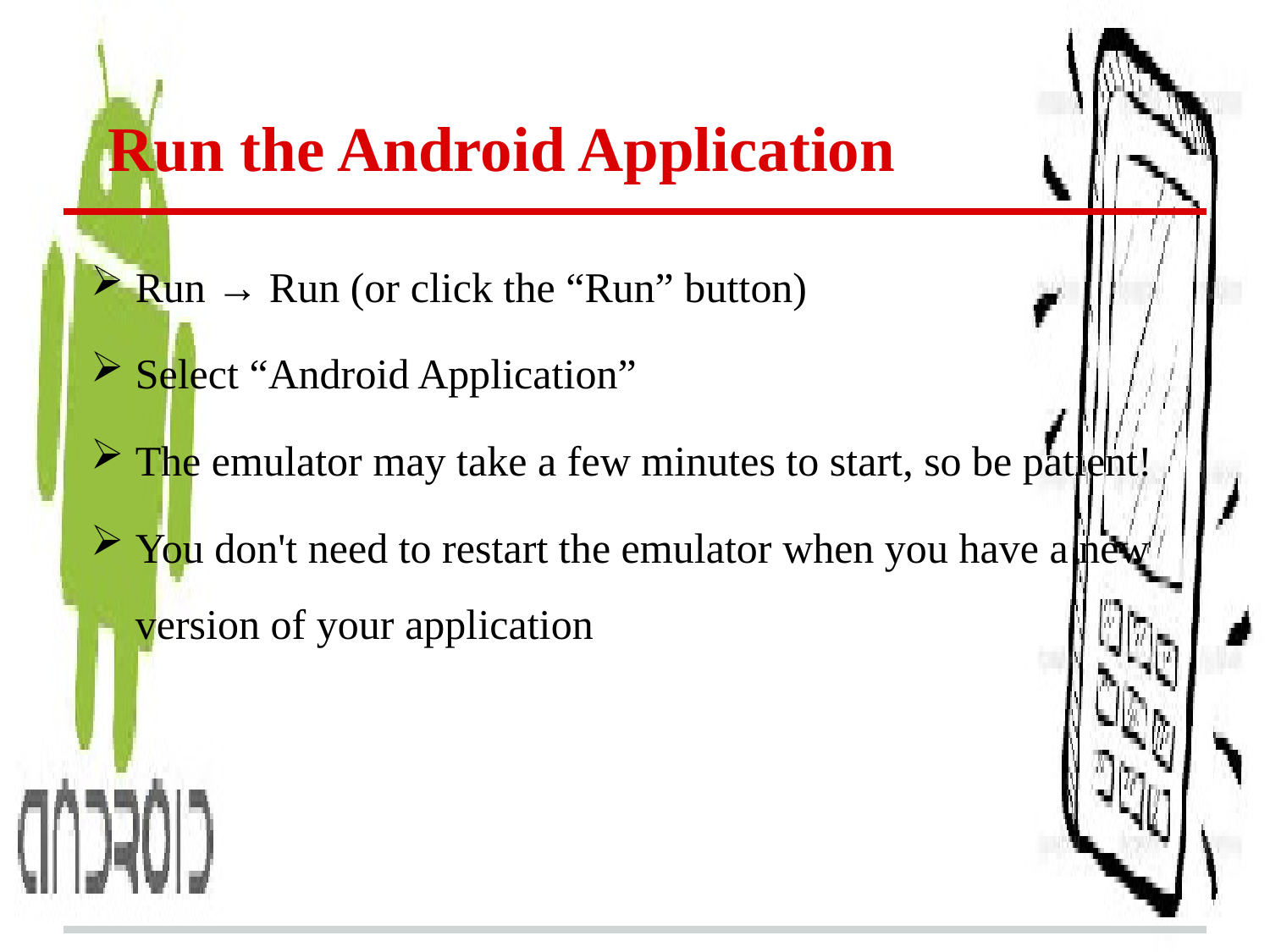

# Run the Android Application
Run → Run (or click the “Run” button)
Select “Android Application”
The emulator may take a few minutes to start, so be patient!
You don't need to restart the emulator when you have a new version of your application